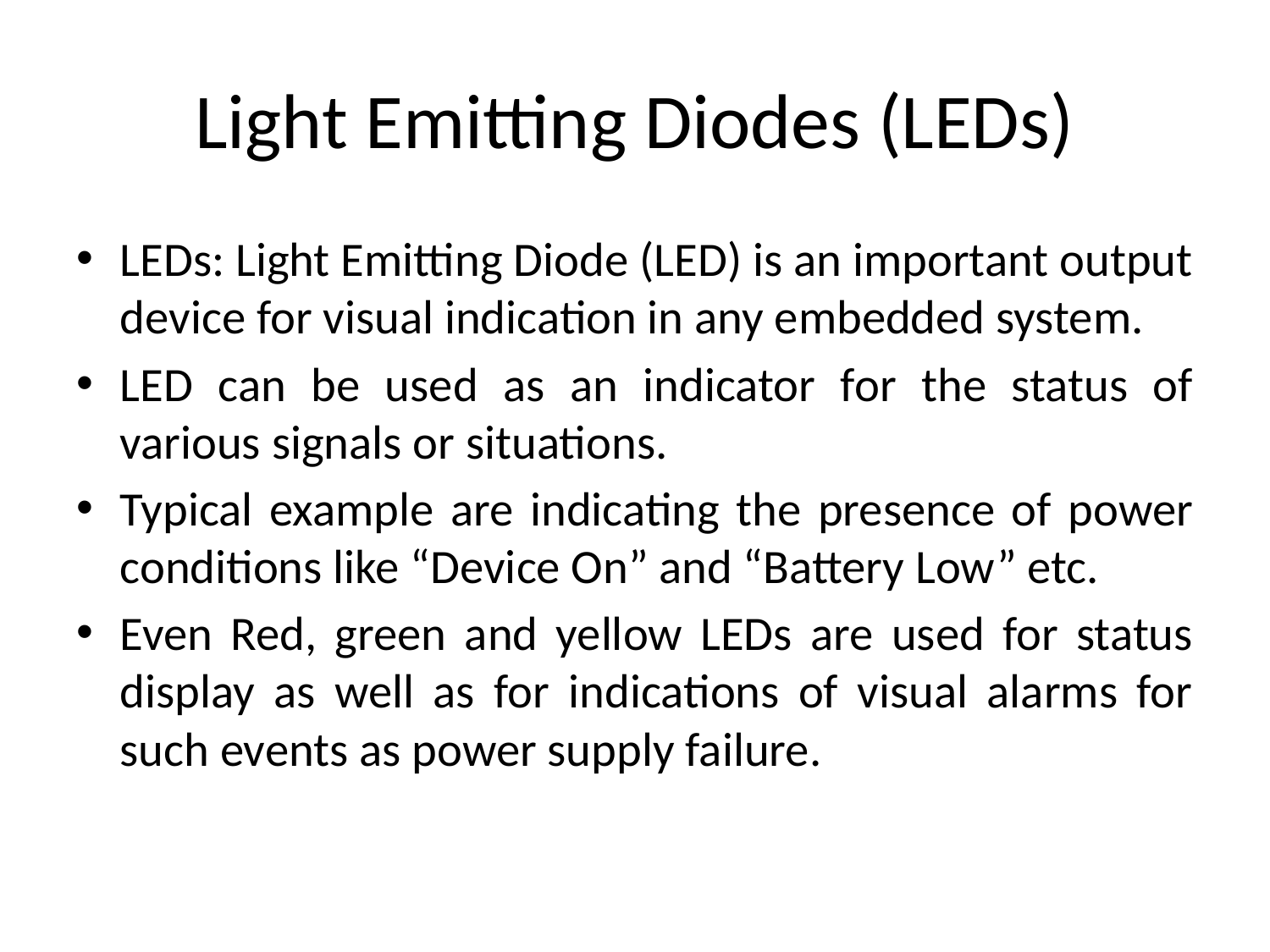

# Light Emitting Diodes (LEDs)
LEDs: Light Emitting Diode (LED) is an important output device for visual indication in any embedded system.
LED can be used as an indicator for the status of various signals or situations.
Typical example are indicating the presence of power conditions like “Device On” and “Battery Low” etc.
Even Red, green and yellow LEDs are used for status display as well as for indications of visual alarms for such events as power supply failure.